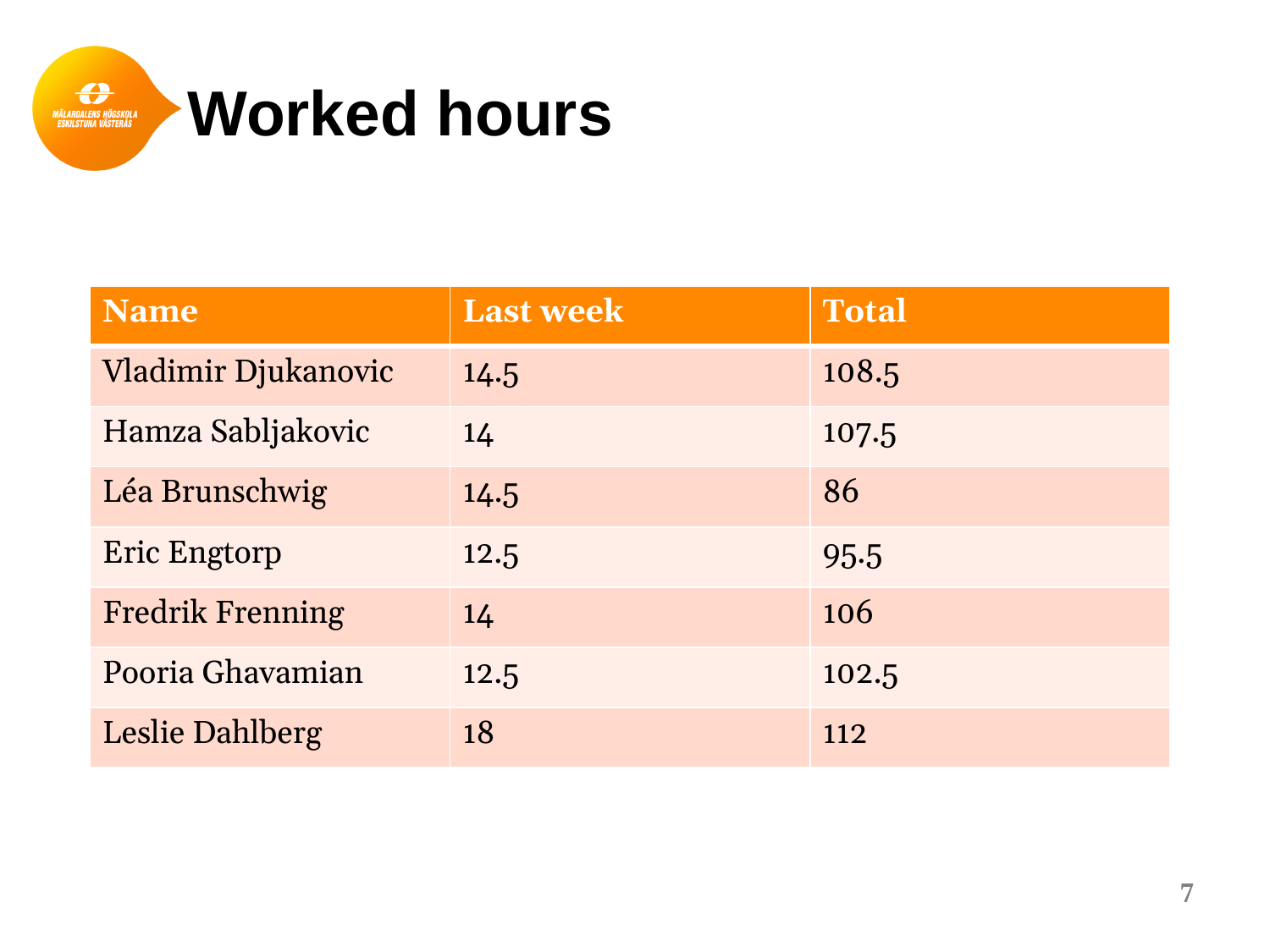

# Worked hours
| Name | Last week | Total |
| --- | --- | --- |
| Vladimir Djukanovic | 14.5 | 108.5 |
| Hamza Sabljakovic | 14 | 107.5 |
| Léa Brunschwig | 14.5 | 86 |
| Eric Engtorp | 12.5 | 95.5 |
| Fredrik Frenning | 14 | 106 |
| Pooria Ghavamian | 12.5 | 102.5 |
| Leslie Dahlberg | 18 | 112 |
7